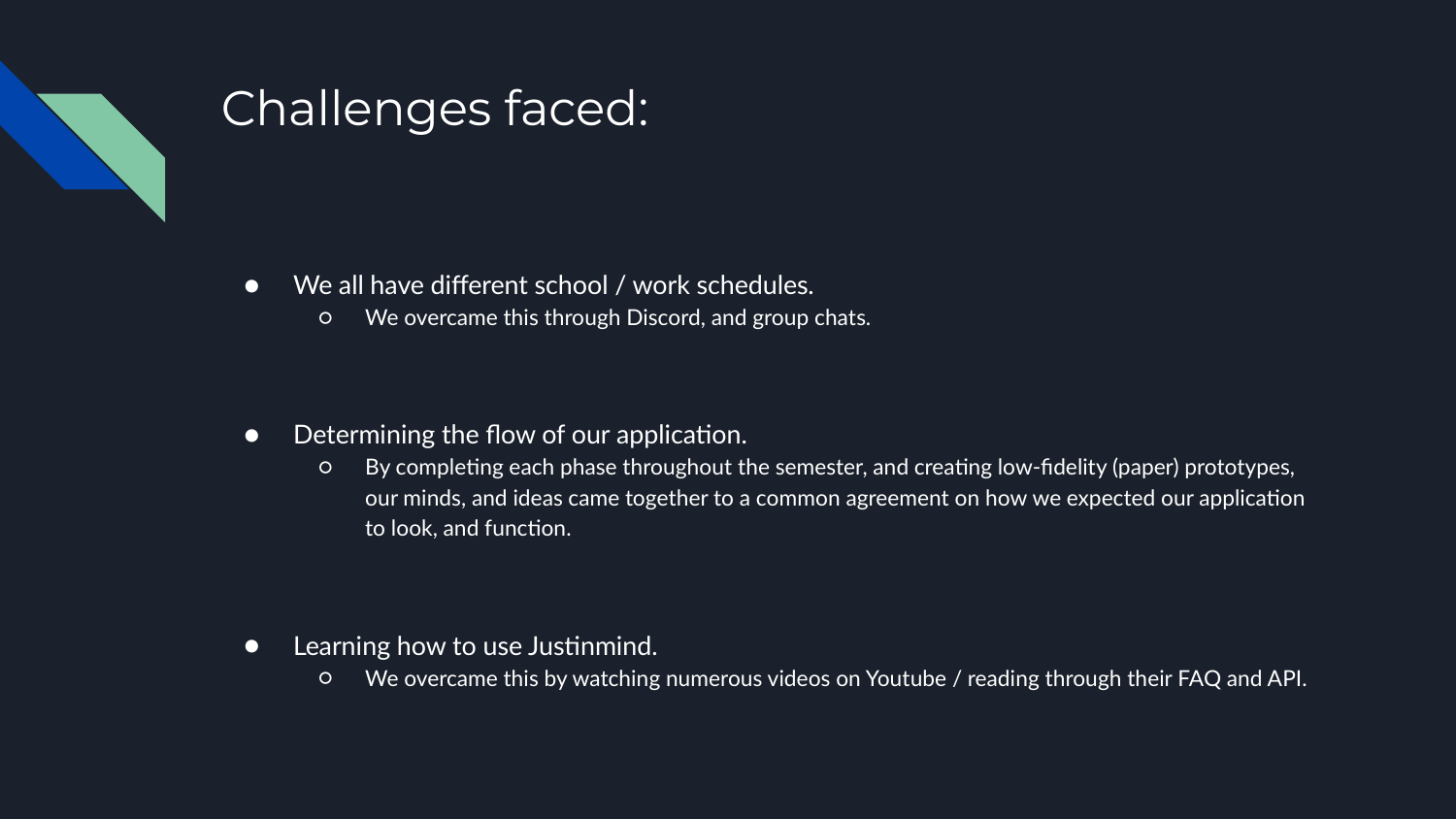

# Challenges faced:
We all have different school / work schedules.
We overcame this through Discord, and group chats.

Determining the flow of our application.
By completing each phase throughout the semester, and creating low-fidelity (paper) prototypes, our minds, and ideas came together to a common agreement on how we expected our application to look, and function.

Learning how to use Justinmind.
We overcame this by watching numerous videos on Youtube / reading through their FAQ and API.